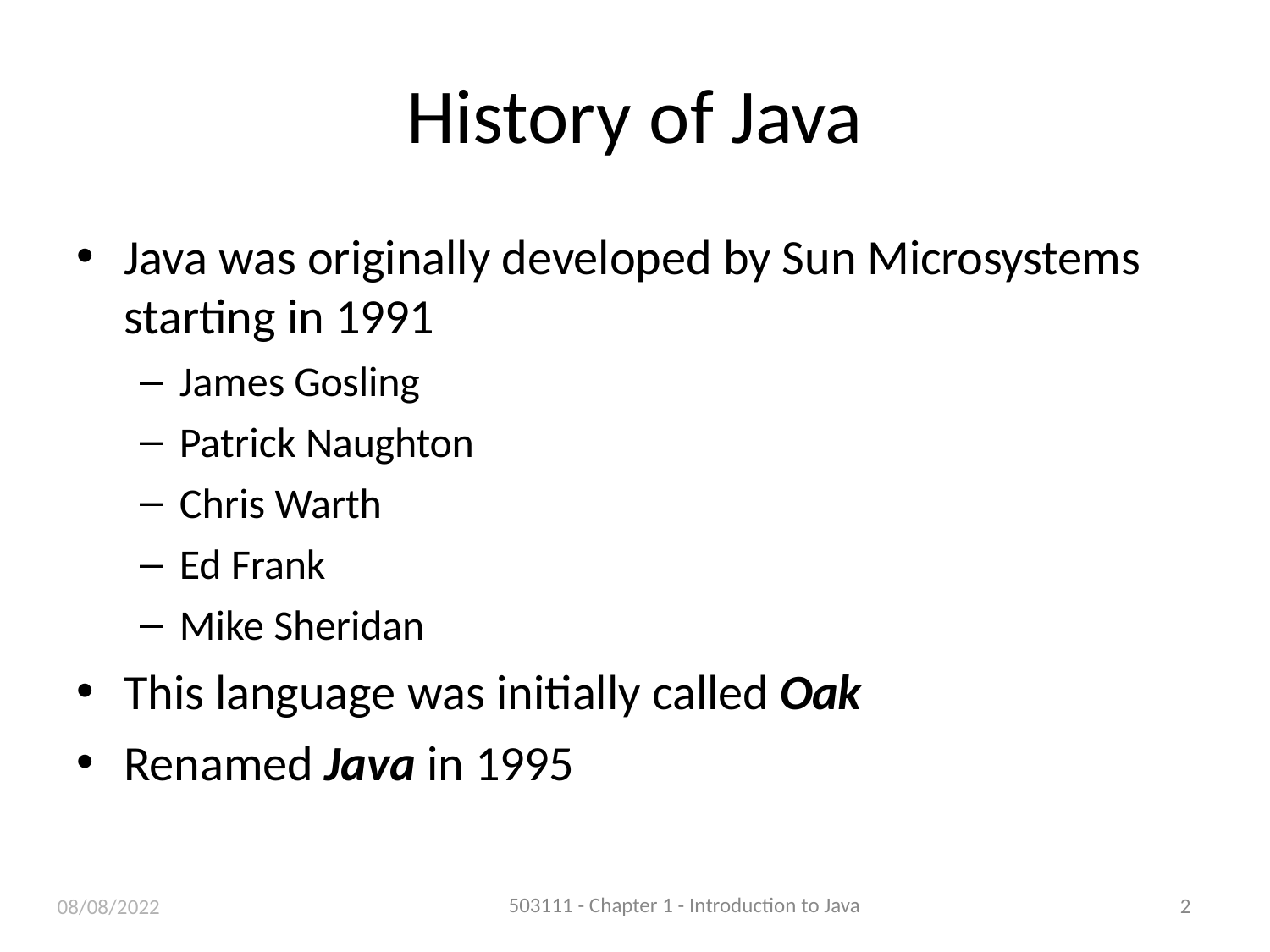

# History of Java
Java was originally developed by Sun Microsystems starting in 1991
James Gosling
Patrick Naughton
Chris Warth
Ed Frank
Mike Sheridan
This language was initially called Oak
Renamed Java in 1995
08/08/2022
503111 - Chapter 1 - Introduction to Java
2